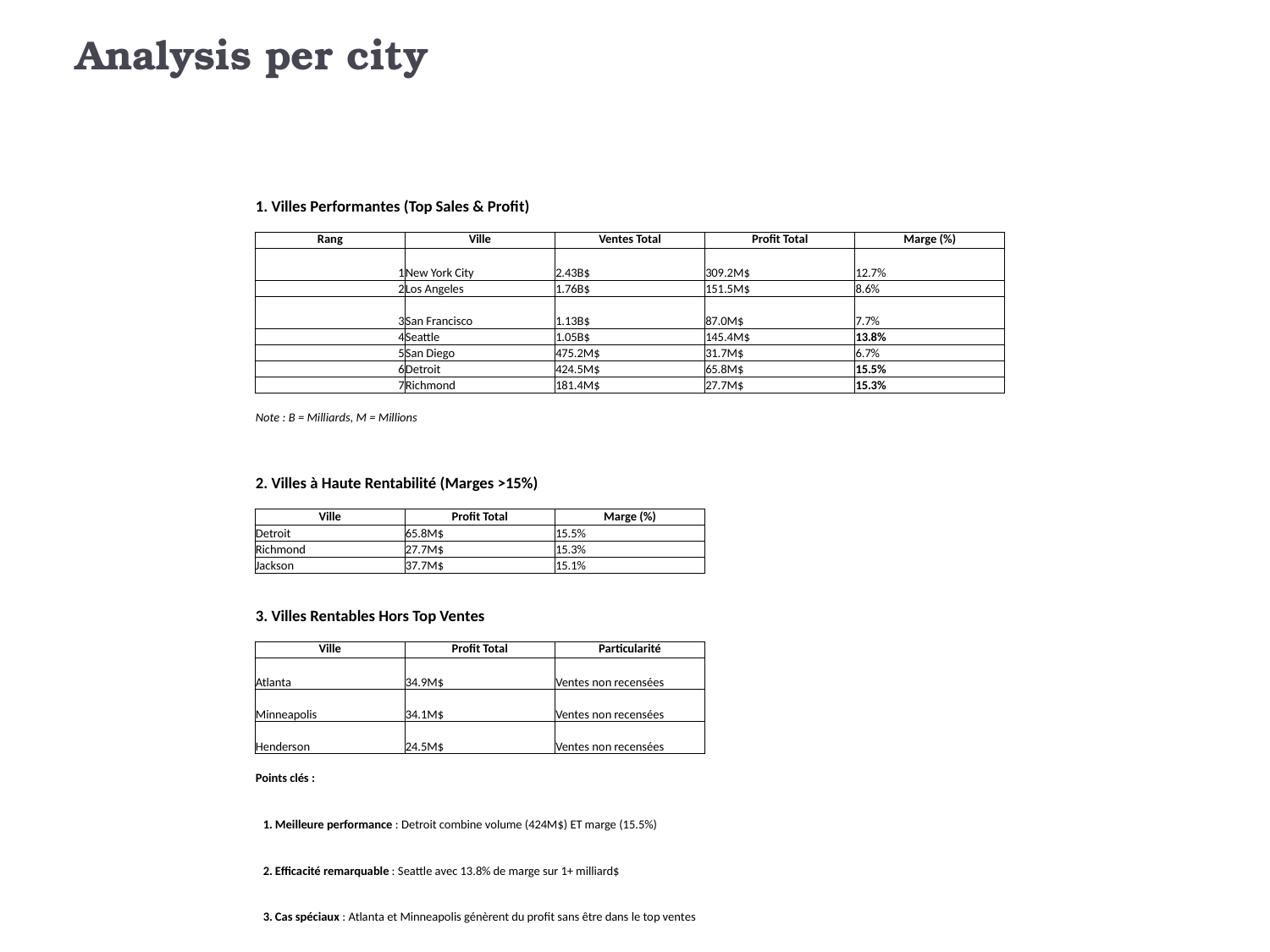

# Analysis per city
| 1. Villes Performantes (Top Sales & Profit) |  |  |  |  |
| --- | --- | --- | --- | --- |
|  |  |  |  |  |
| Rang | Ville | Ventes Total | Profit Total | Marge (%) |
| 1 | New York City | 2.43B$ | 309.2M$ | 12.7% |
| 2 | Los Angeles | 1.76B$ | 151.5M$ | 8.6% |
| 3 | San Francisco | 1.13B$ | 87.0M$ | 7.7% |
| 4 | Seattle | 1.05B$ | 145.4M$ | 13.8% |
| 5 | San Diego | 475.2M$ | 31.7M$ | 6.7% |
| 6 | Detroit | 424.5M$ | 65.8M$ | 15.5% |
| 7 | Richmond | 181.4M$ | 27.7M$ | 15.3% |
|  |  |  |  |  |
| Note : B = Milliards, M = Millions |  |  |  |  |
|  |  |  |  |  |
|  |  |  |  |  |
|  |  |  |  |  |
| 2. Villes à Haute Rentabilité (Marges >15%) |  |  |  |  |
|  |  |  |  |  |
| Ville | Profit Total | Marge (%) |  |  |
| Detroit | 65.8M$ | 15.5% |  |  |
| Richmond | 27.7M$ | 15.3% |  |  |
| Jackson | 37.7M$ | 15.1% |  |  |
|  |  |  |  |  |
|  |  |  |  |  |
| 3. Villes Rentables Hors Top Ventes |  |  |  |  |
|  |  |  |  |  |
| Ville | Profit Total | Particularité |  |  |
| Atlanta | 34.9M$ | Ventes non recensées |  |  |
| Minneapolis | 34.1M$ | Ventes non recensées |  |  |
| Henderson | 24.5M$ | Ventes non recensées |  |  |
|  |  |  |  |  |
| Points clés : |  |  |  |  |
|  |  |  |  |  |
| 1. Meilleure performance : Detroit combine volume (424M$) ET marge (15.5%) |  |  |  |  |
|  |  |  |  |  |
| 2. Efficacité remarquable : Seattle avec 13.8% de marge sur 1+ milliard$ |  |  |  |  |
|  |  |  |  |  |
| 3. Cas spéciaux : Atlanta et Minneapolis génèrent du profit sans être dans le top ventes |  |  |  |  |